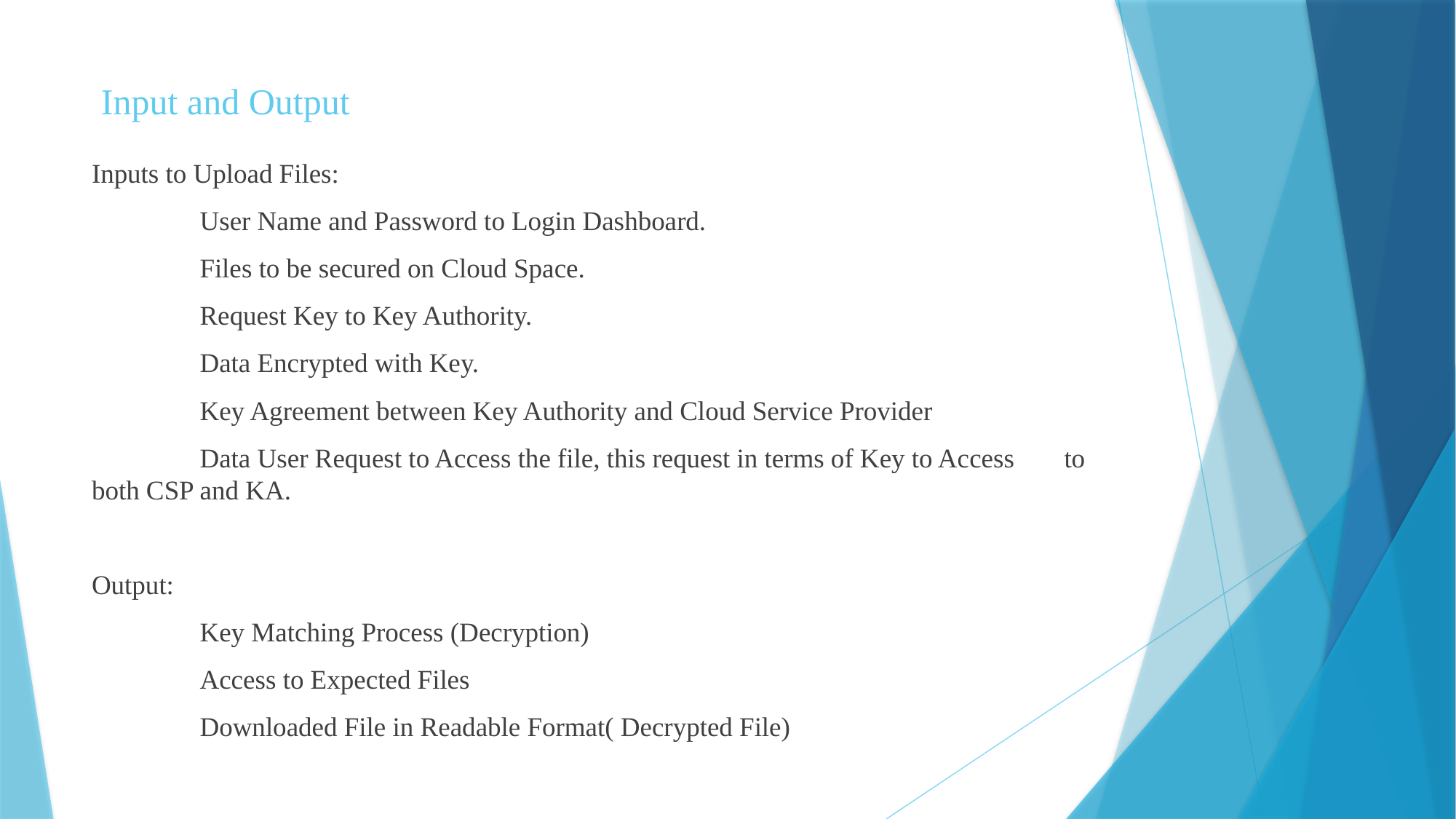

# Input and Output
Inputs to Upload Files:
			User Name and Password to Login Dashboard.
			Files to be secured on Cloud Space.
			Request Key to Key Authority.
			Data Encrypted with Key.
			Key Agreement between Key Authority and Cloud Service Provider
			Data User Request to Access the file, this request in terms of Key to Access 			to both CSP and KA.

Output:
			Key Matching Process (Decryption)
			Access to Expected Files
			Downloaded File in Readable Format( Decrypted File)